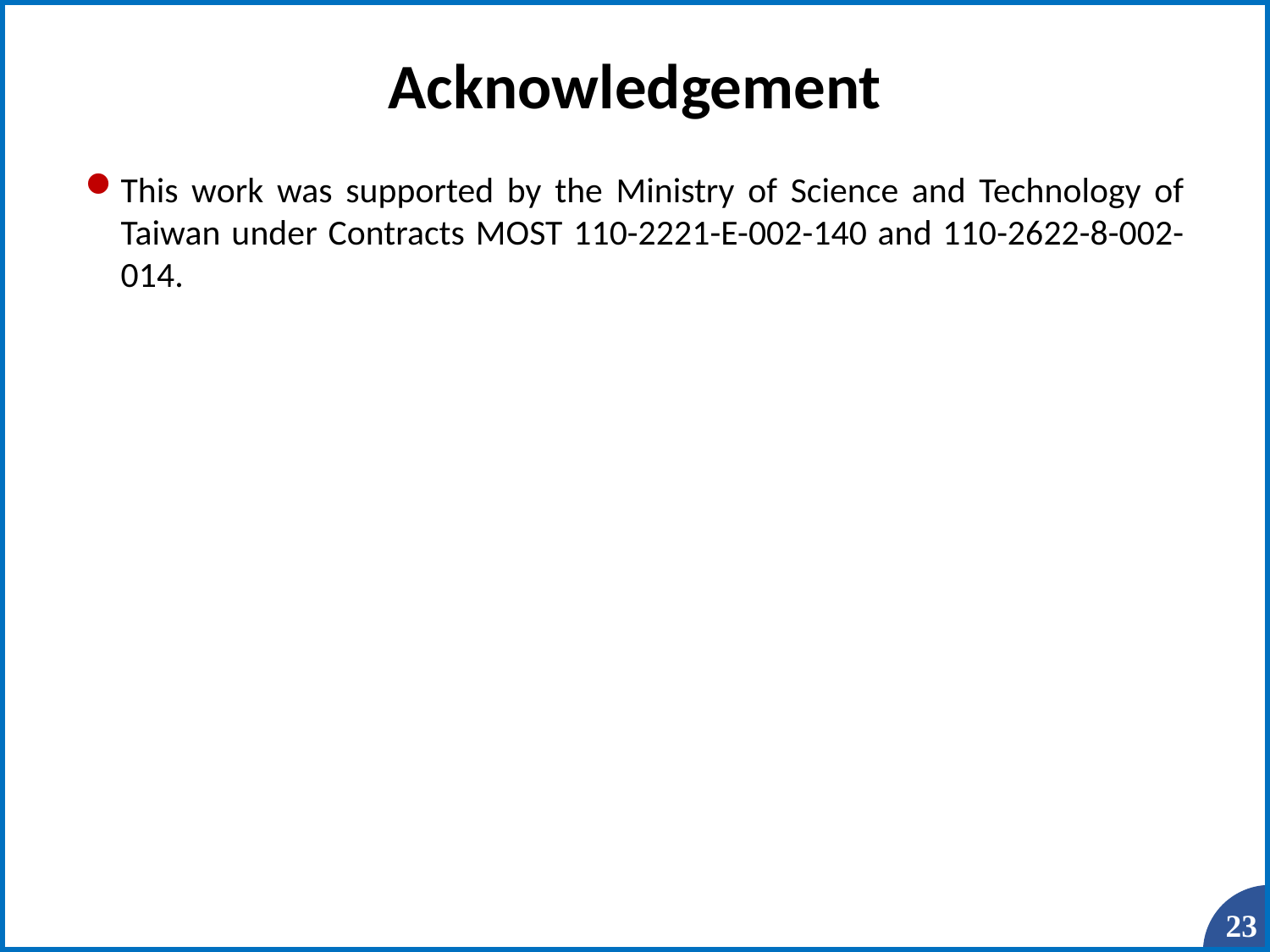

# Acknowledgement
This work was supported by the Ministry of Science and Technology of Taiwan under Contracts MOST 110-2221-E-002-140 and 110-2622-8-002-014.
23